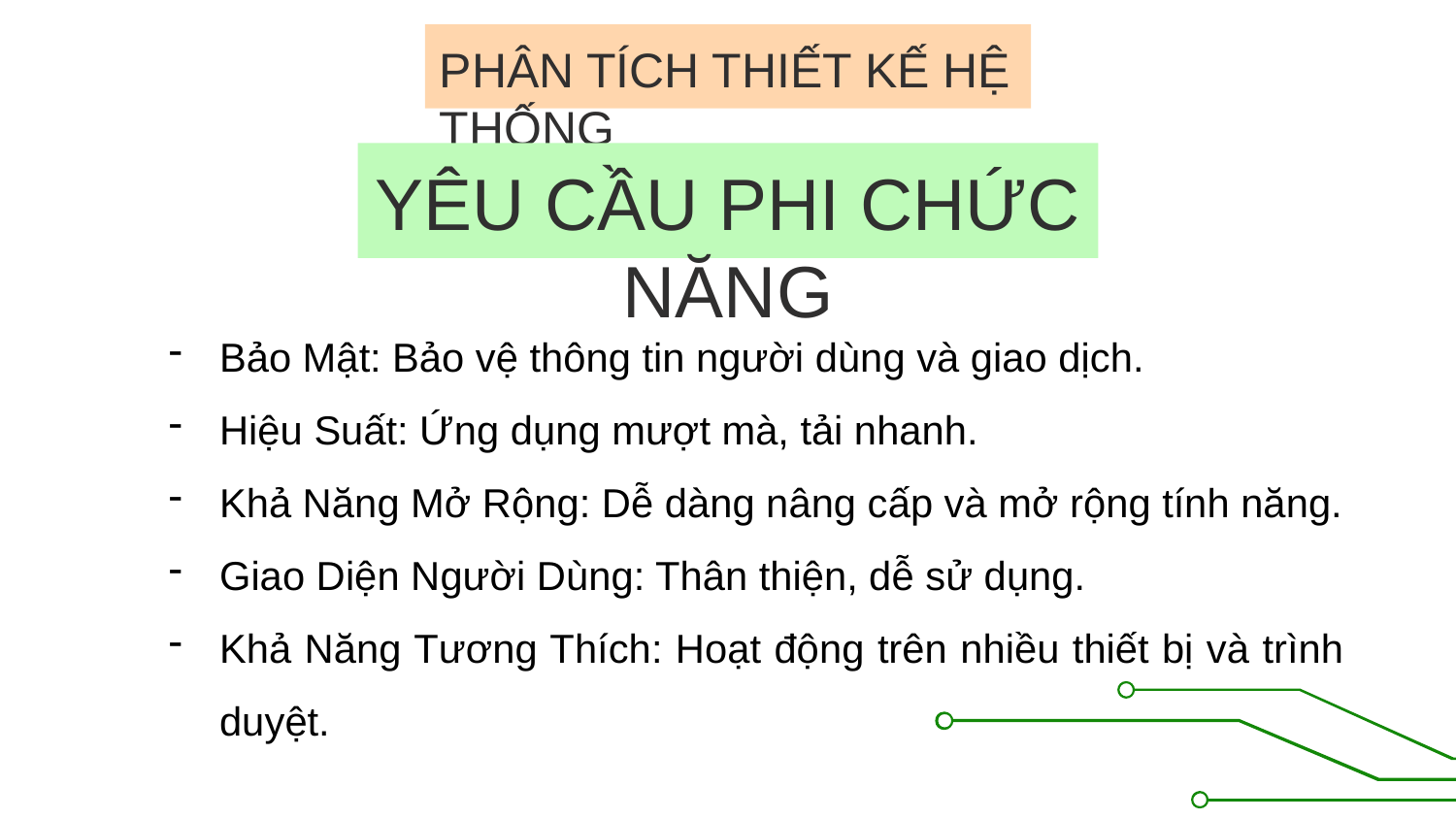

# PHÂN TÍCH THIẾT KẾ HỆ THỐNG
YÊU CẦU PHI CHỨC NĂNG
Bảo Mật: Bảo vệ thông tin người dùng và giao dịch.
Hiệu Suất: Ứng dụng mượt mà, tải nhanh.
Khả Năng Mở Rộng: Dễ dàng nâng cấp và mở rộng tính năng.
Giao Diện Người Dùng: Thân thiện, dễ sử dụng.
Khả Năng Tương Thích: Hoạt động trên nhiều thiết bị và trình duyệt.